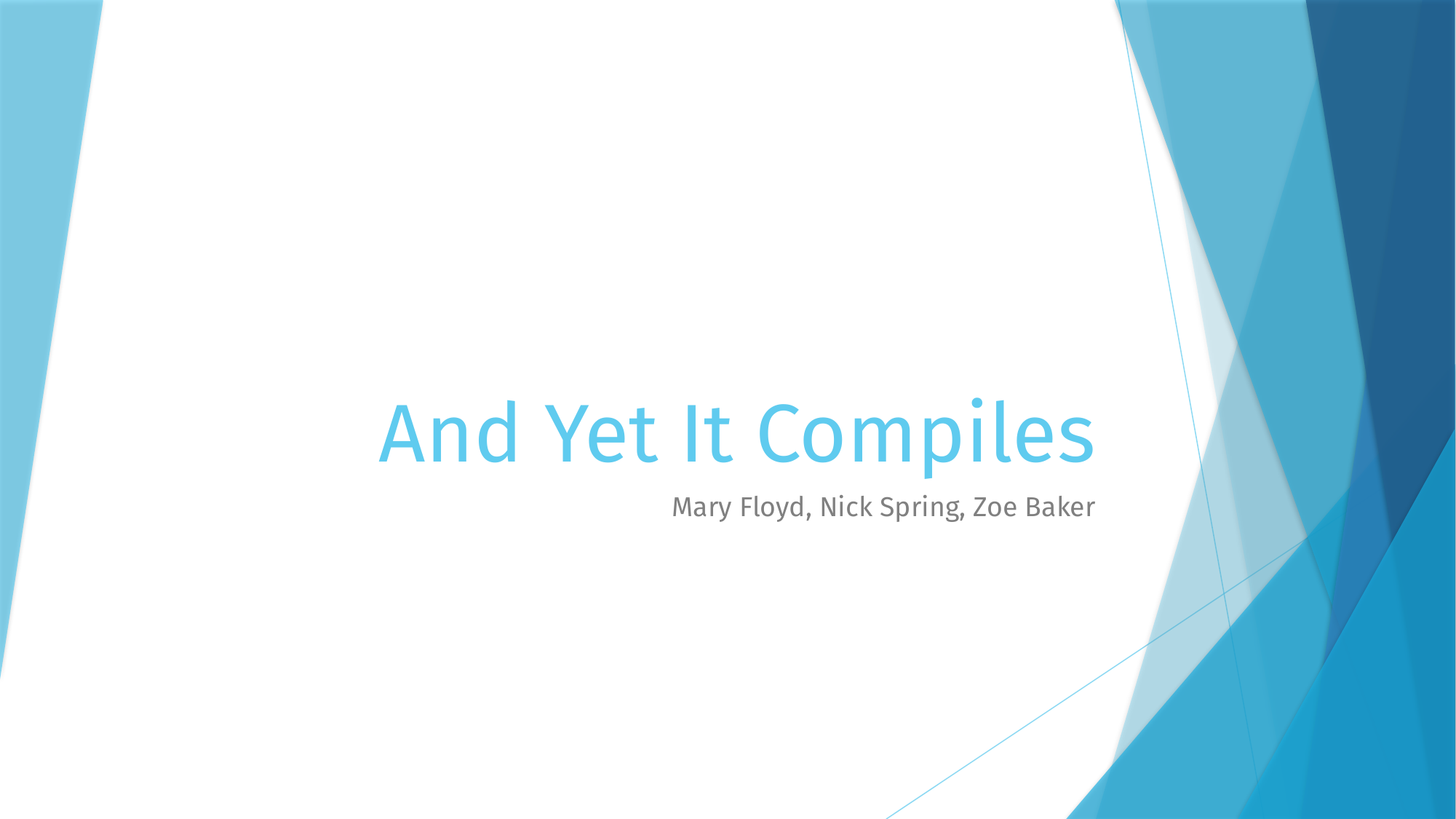

# And Yet It Compiles
Mary Floyd, Nick Spring, Zoe Baker